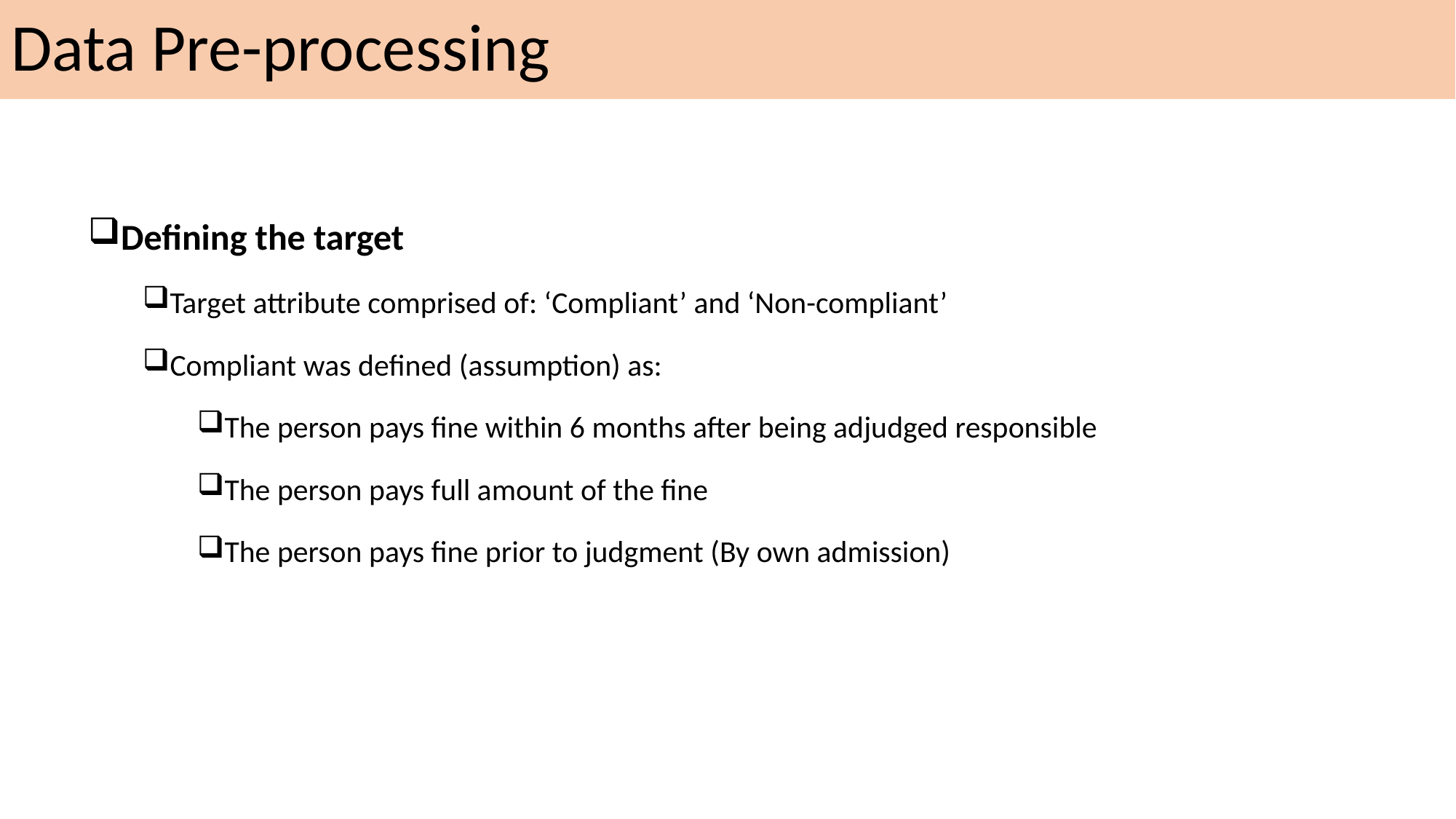

Data Pre-processing
Defining the target
Target attribute comprised of: ‘Compliant’ and ‘Non-compliant’
Compliant was defined (assumption) as:
The person pays fine within 6 months after being adjudged responsible
The person pays full amount of the fine
The person pays fine prior to judgment (By own admission)